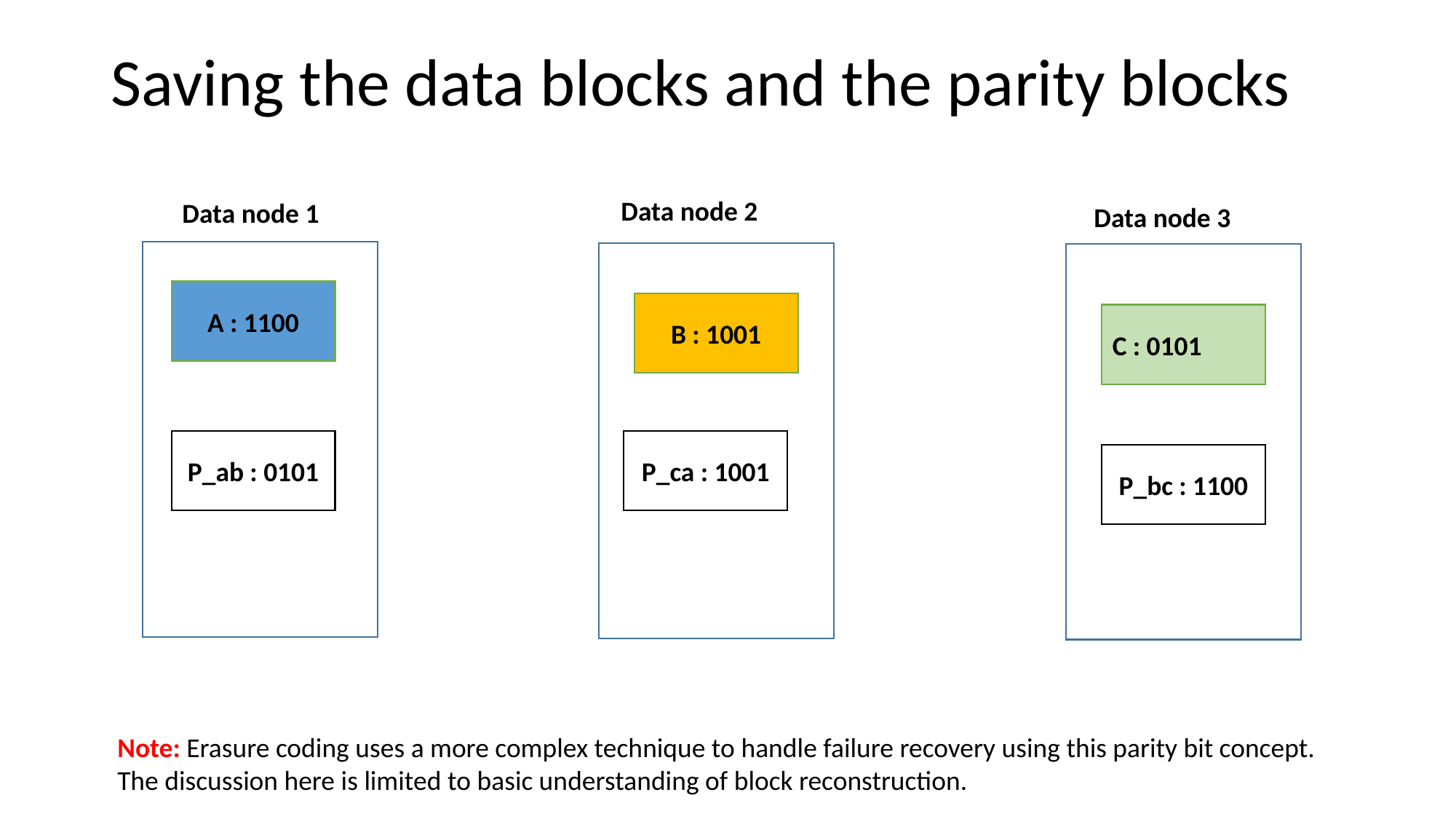

# Saving the data blocks and the parity blocks
Data node 2
Data node 1
Data node 3

A : 1100
B : 1001
C : 0101
P_ab : 0101
P_ca : 1001
P_bc : 1100
Note: Erasure coding uses a more complex technique to handle failure recovery using this parity bit concept.
The discussion here is limited to basic understanding of block reconstruction.